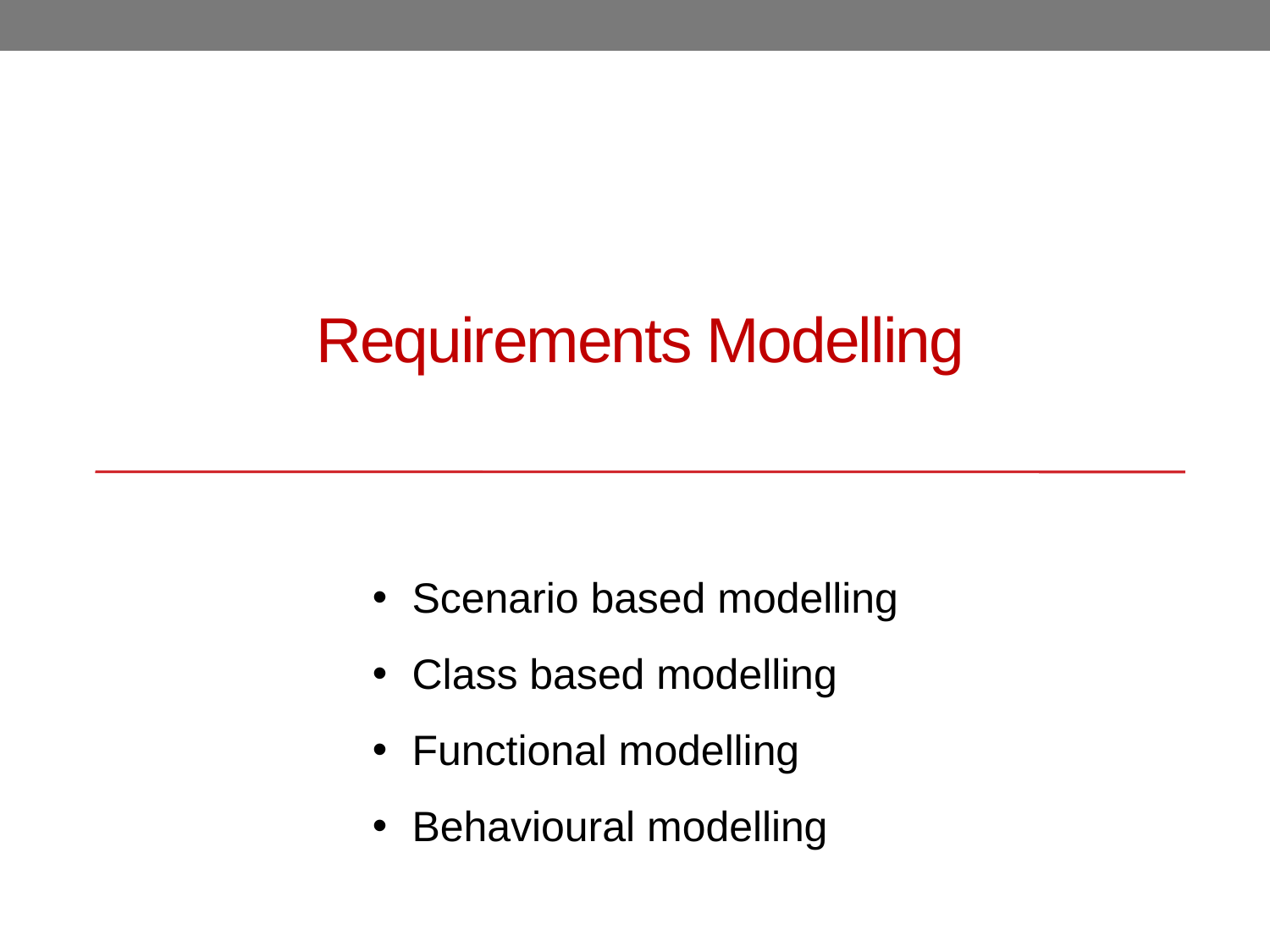

# Requirements Modelling
Scenario based modelling
Class based modelling
Functional modelling
Behavioural modelling